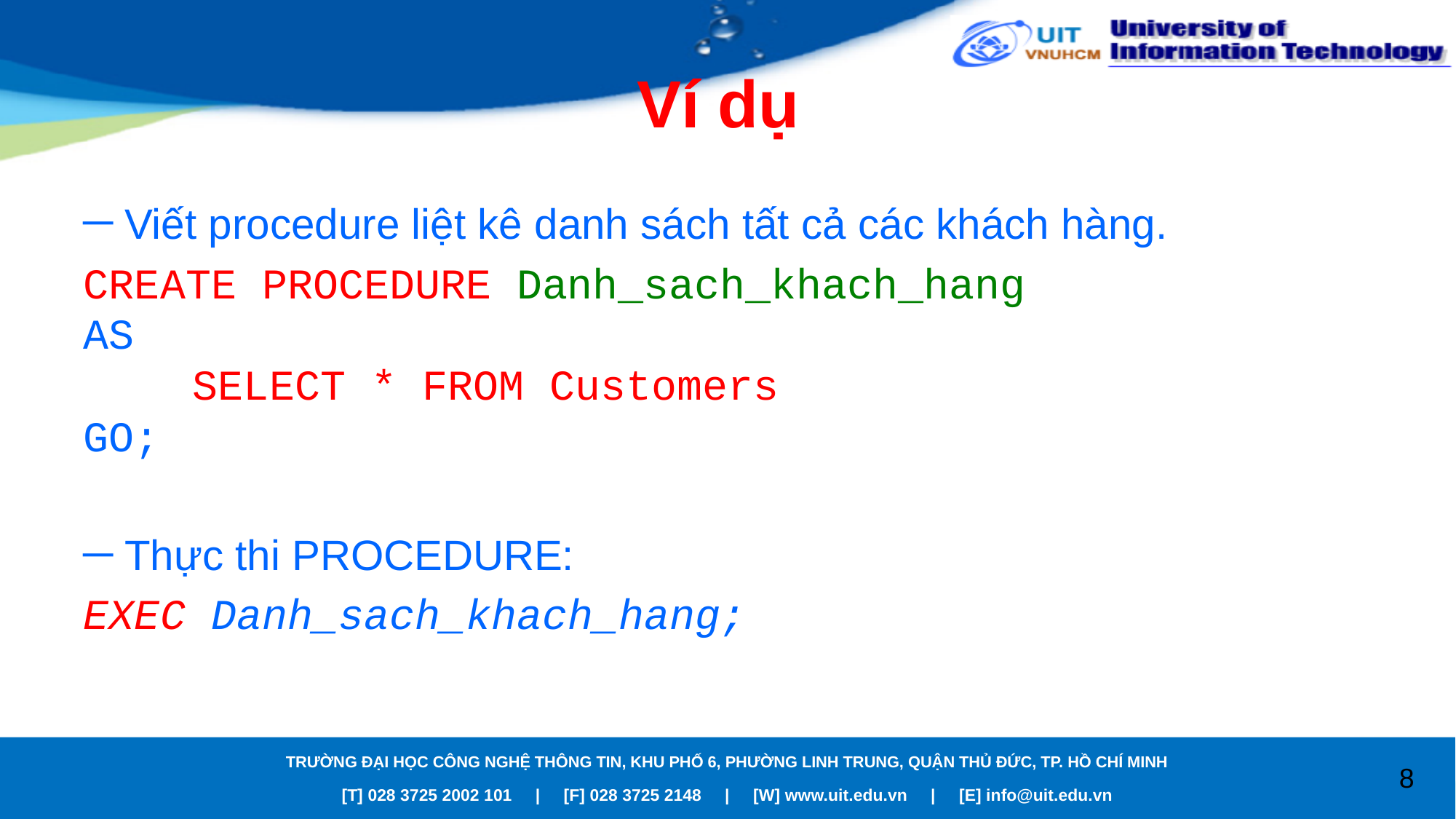

# Ví dụ
Viết procedure liệt kê danh sách tất cả các khách hàng.
CREATE PROCEDURE Danh_sach_khach_hang
AS
	SELECT * FROM Customers
GO;

Thực thi PROCEDURE:
EXEC Danh_sach_khach_hang;